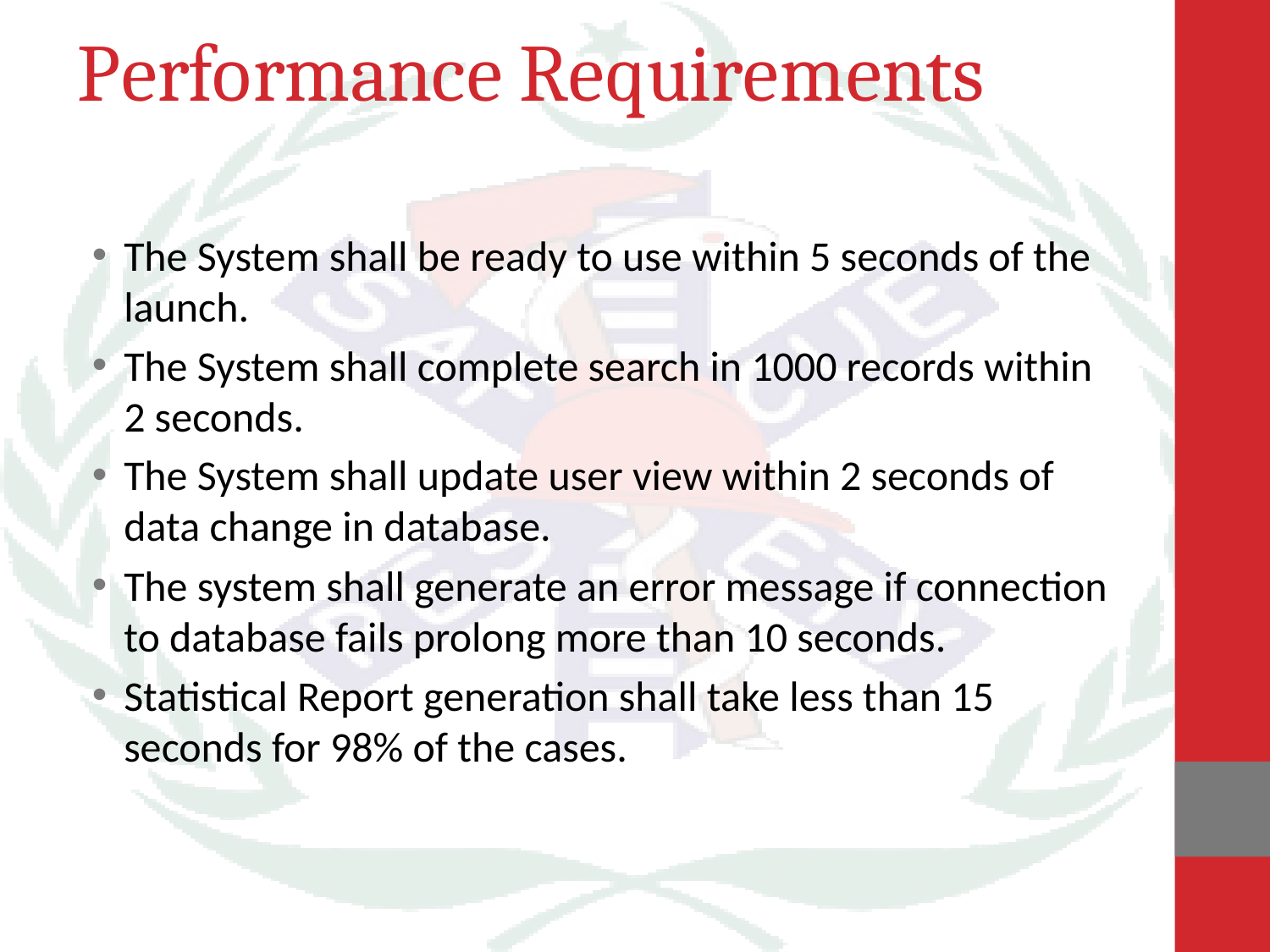

# Performance Requirements
The System shall be ready to use within 5 seconds of the launch.
The System shall complete search in 1000 records within 2 seconds.
The System shall update user view within 2 seconds of data change in database.
The system shall generate an error message if connection to database fails prolong more than 10 seconds.
Statistical Report generation shall take less than 15 seconds for 98% of the cases.